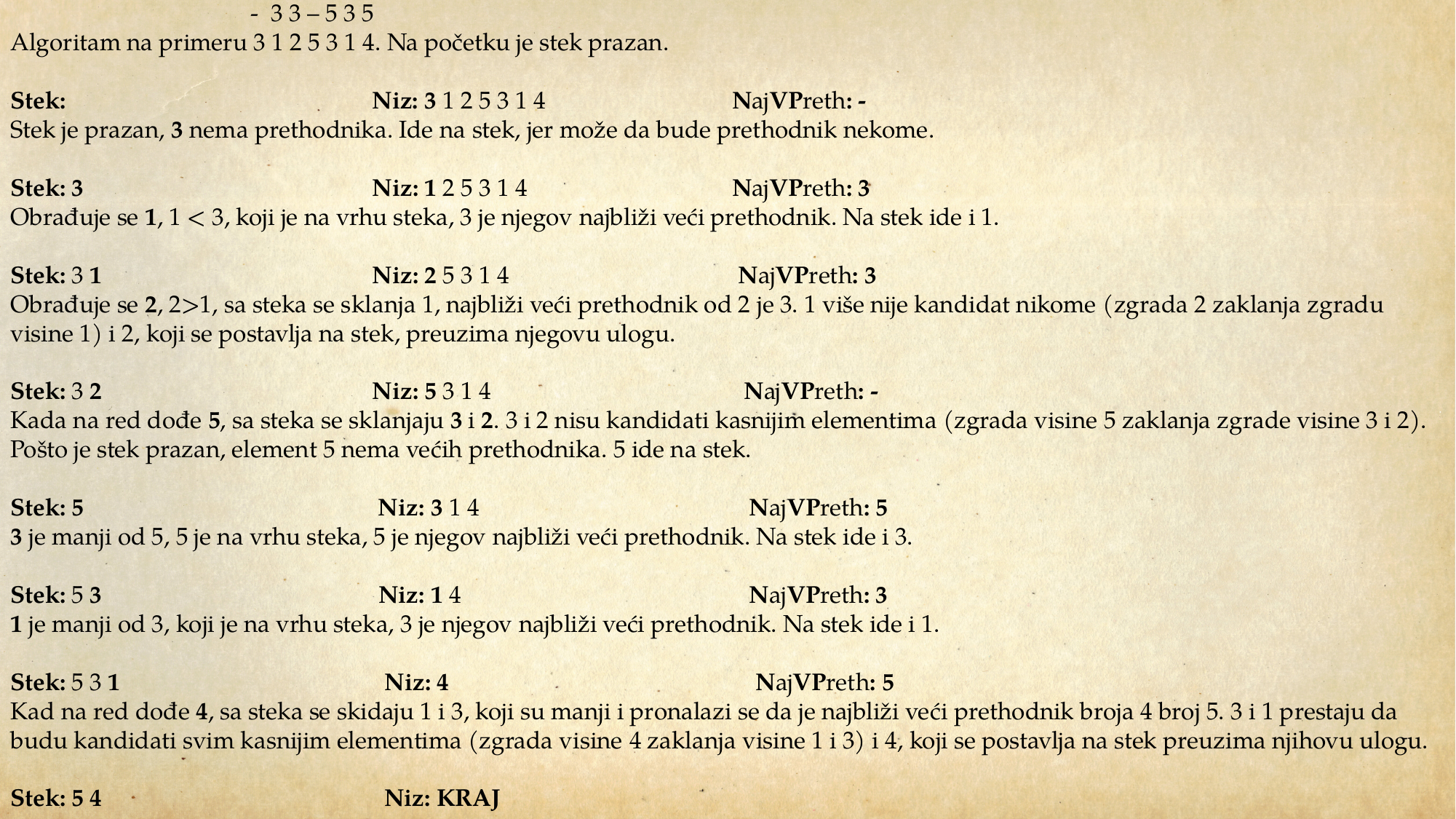

-  3 3 – 5 3 5
Algoritam na primeru 3 1 2 5 3 1 4. Na početku je stek prazan.

Stek:                                                   Niz: 3 1 2 5 3 1 4                               NajVPreth: -
Stek je prazan, 3 nema prethodnika. Ide na stek, jer može da bude prethodnik nekome.

Stek: 3                                                Niz: 1 2 5 3 1 4                                  NajVPreth: 3
Obrađuje se 1, 1 < 3, koji je na vrhu steka, 3 je njegov najbliži veći prethodnik. Na stek ide i 1.

Stek: 3 1                                             Niz: 2 5 3 1 4                                      NajVPreth: 3
Obrađuje se 2, 2>1, sa steka se sklanja 1, najbliži veći prethodnik od 2 je 3. 1 više nije kandidat nikome (zgrada 2 zaklanja zgradu visine 1) i 2, koji se postavlja na stek, preuzima njegovu ulogu.

Stek: 3 2                                             Niz: 5 3 1 4                                          NajVPreth: -
Kada na red dođe 5, sa steka se sklanjaju 3 i 2. 3 i 2 nisu kandidati kasnijim elementima (zgrada visine 5 zaklanja zgrade visine 3 i 2). Pošto je stek prazan, element 5 nema većih prethodnika. 5 ide na stek.

Stek: 5                                                 Niz: 3 1 4                                             NajVPreth: 5
3 je manji od 5, 5 je na vrhu steka, 5 je njegov najbliži veći prethodnik. Na stek ide i 3.

Stek: 5 3                                              Niz: 1 4                                                NajVPreth: 3
1 je manji od 3, koji je na vrhu steka, 3 je njegov najbliži veći prethodnik. Na stek ide i 1.

Stek: 5 3 1                                            Niz: 4                                                   NajVPreth: 5
Kad na red dođe 4, sa steka se skidaju 1 i 3, koji su manji i pronalazi se da je najbliži veći prethodnik broja 4 broj 5. 3 i 1 prestaju da budu kandidati svim kasnijim elementima (zgrada visine 4 zaklanja visine 1 i 3) i 4, koji se postavlja na stek preuzima njihovu ulogu.

Stek: 5 4                                               Niz: KRAJ